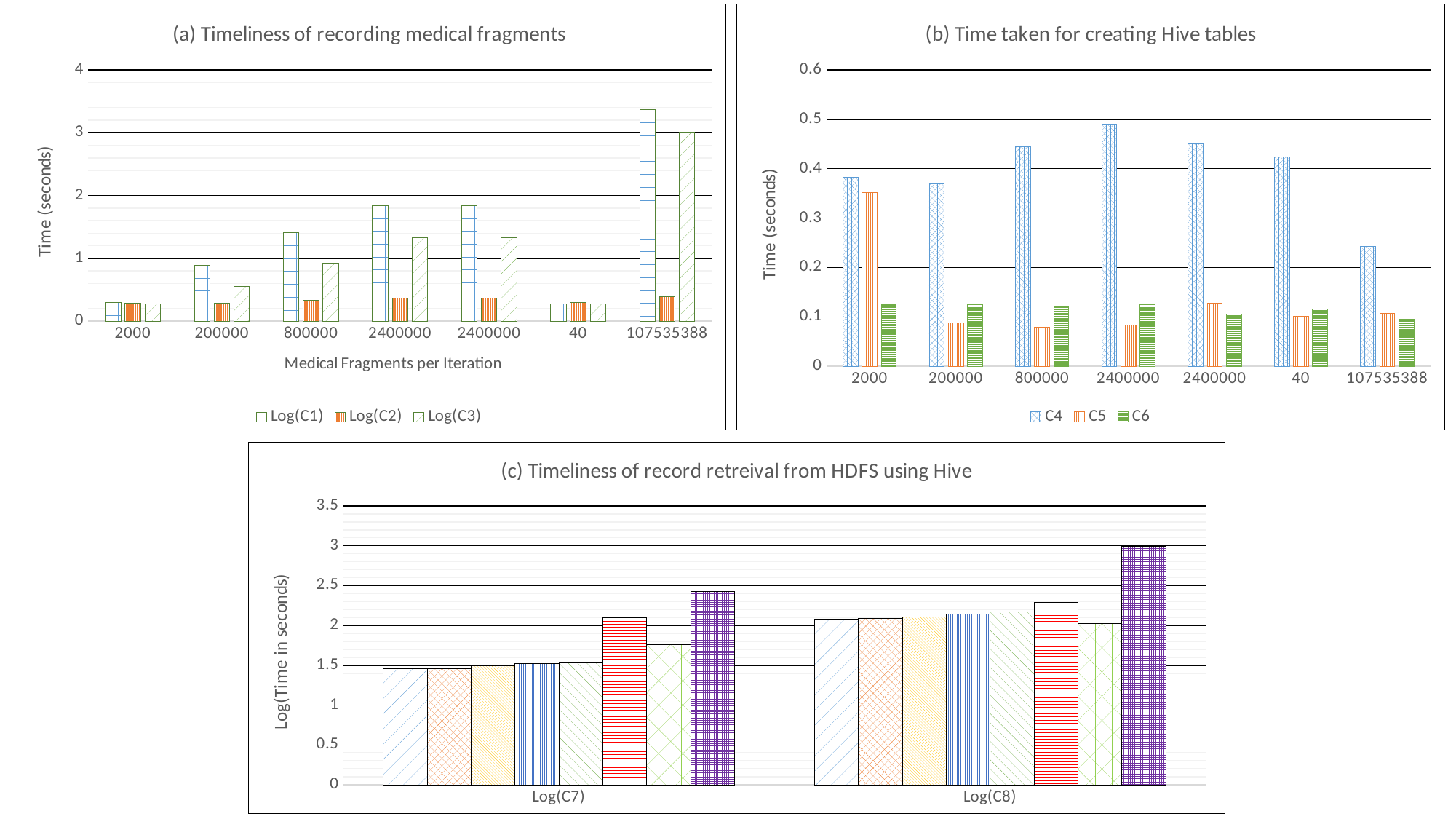

### Chart: (a) Timeliness of recording medical fragments

| Category | Log(C1) | Log(C2) | Log(C3) |
|---|---|---|---|
| 2000 | 0.292256071356476 | 0.28216877830464154 | 0.27021285489624264 |
| 200000 | 0.8916489438705592 | 0.29092455938275424 | 0.5505952074893279 |
| 800000 | 1.4081551338862641 | 0.3362595520141933 | 0.9240724299103629 |
| 2400000 | 1.8429086498133231 | 0.3624824747511744 | 1.3270931670485124 |
| 2400000 | 1.84235332983436 | 0.3649260337899756 | 1.3299670727346593 |
| 40 | 0.2766915288450397 | 0.29928933408767994 | 0.27852496473701754 |
| 107535388 | 3.3626965532862543 | 0.395675785269936 | 2.9986489821206193 |

### Chart: (b) Time taken for creating Hive tables

| Category | C4 | C5 | C6 |
|---|---|---|---|
| 2000 | 0.383 | 0.352 | 0.125 |
| 200000 | 0.37 | 0.088 | 0.124 |
| 800000 | 0.444 | 0.079 | 0.121 |
| 2400000 | 0.489 | 0.083 | 0.124 |
| 2400000 | 0.451 | 0.128 | 0.105 |
| 40 | 0.424 | 0.101 | 0.116 |
| 107535388 | 0.242 | 0.107 | 0.095 |

### Chart: (c) Timeliness of record retreival from HDFS using Hive

| Category | 1 | 2 | 3 | 4 | 5 | 6a | 6b | 7 |
|---|---|---|---|---|---|---|---|---|
| Log(C7) | 1.460187965344204 | 1.4546451910385136 | 1.4907069569228817 | 1.5186139476975036 | 1.5286647878271817 | 2.096379502414955 | 1.7589830079710713 | 2.4230863848322453 |
| Log(C8) | 2.0759168665096555 | 2.08450657075688 | 2.107247290226311 | 2.1436177072127793 | 2.170364114655914 | 2.288983014725476 | 2.0199516592375026 | 2.991781882713184 |